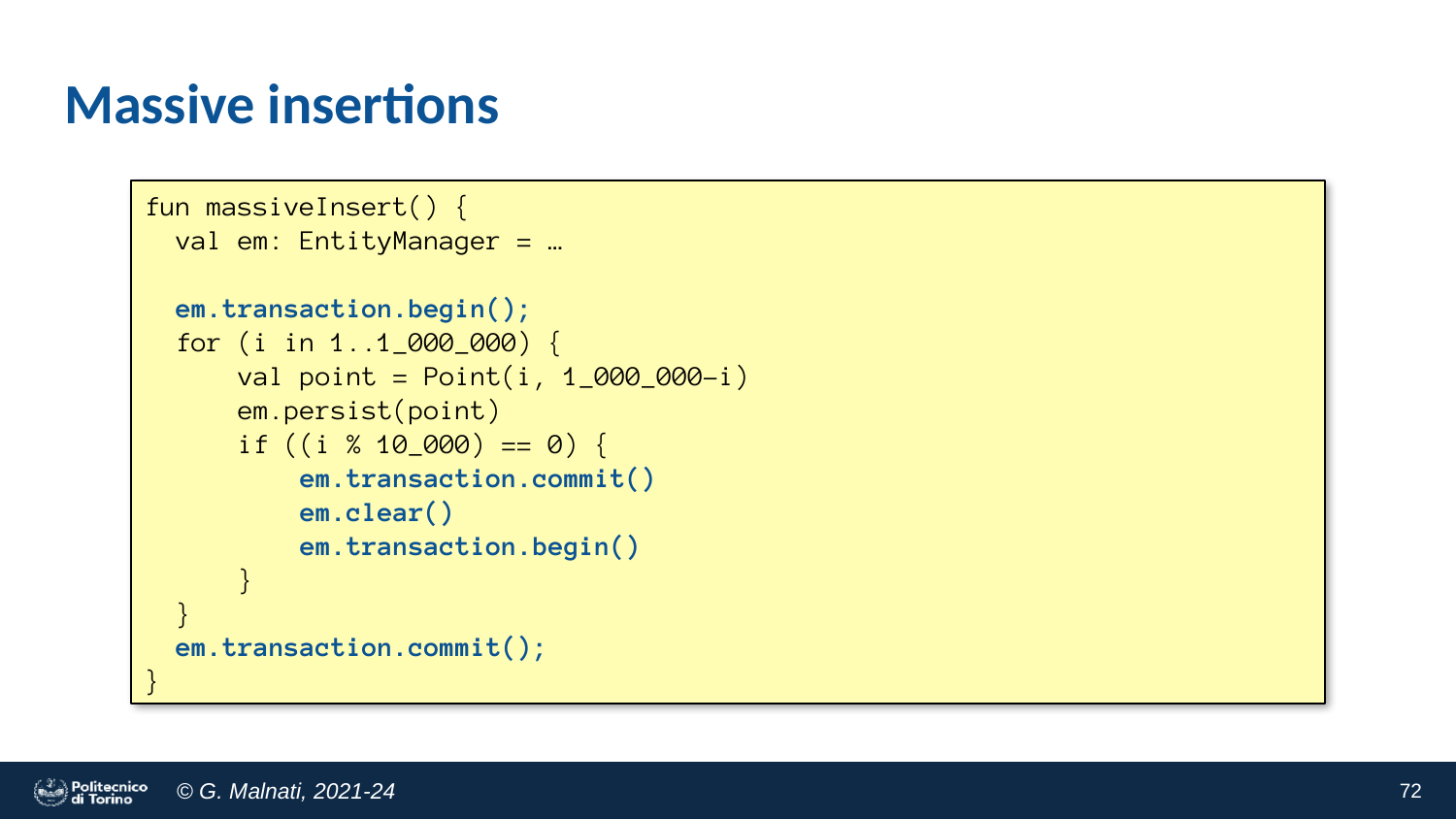

# Massive insertions
fun massiveInsert() {
  val em: EntityManager = …

  em.transaction.begin();
  for (i in 1..1_000_000) {
      val point = Point(i, 1_000_000-i)
      em.persist(point)
      if ((i % 10_000) == 0) {
          em.transaction.commit()
          em.clear()
          em.transaction.begin()
      }
  }
  em.transaction.commit();
}
72